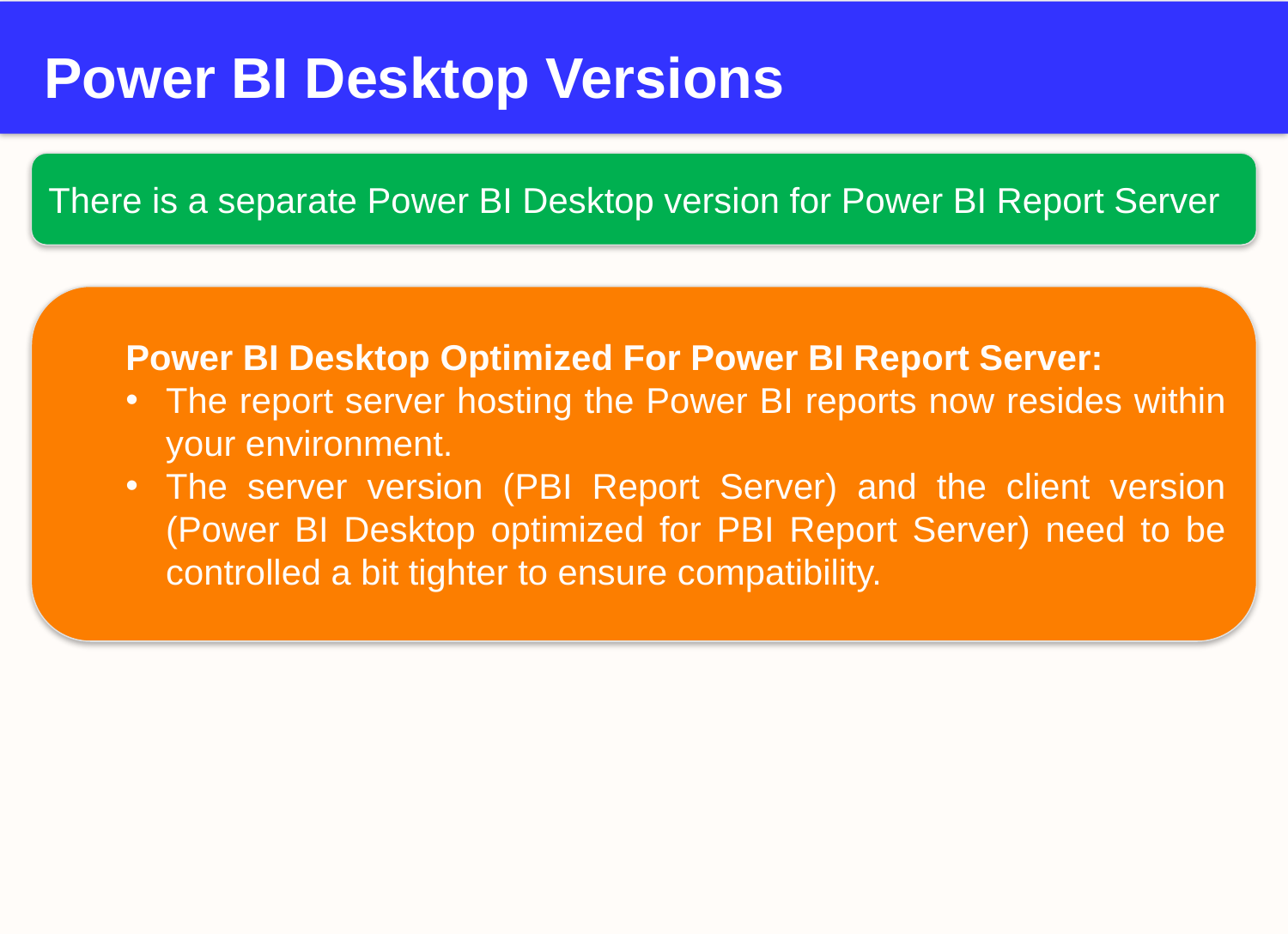

# Power BI Desktop Versions
There is a separate Power BI Desktop version for Power BI Report Server
Power BI Desktop Optimized For Power BI Report Server:
The report server hosting the Power BI reports now resides within your environment.
The server version (PBI Report Server) and the client version (Power BI Desktop optimized for PBI Report Server) need to be controlled a bit tighter to ensure compatibility.